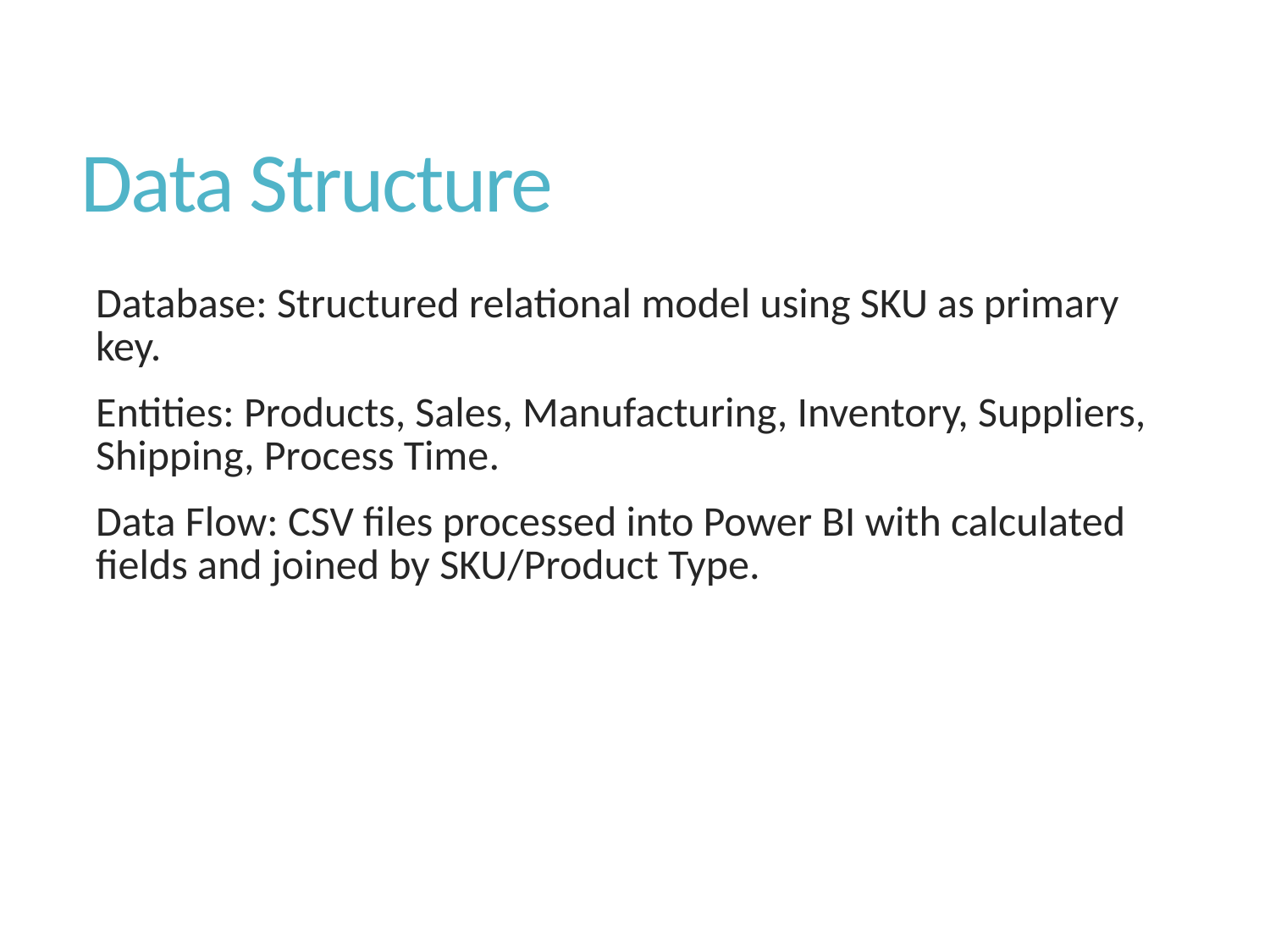

# Data Structure
Database: Structured relational model using SKU as primary key.
Entities: Products, Sales, Manufacturing, Inventory, Suppliers, Shipping, Process Time.
Data Flow: CSV files processed into Power BI with calculated fields and joined by SKU/Product Type.